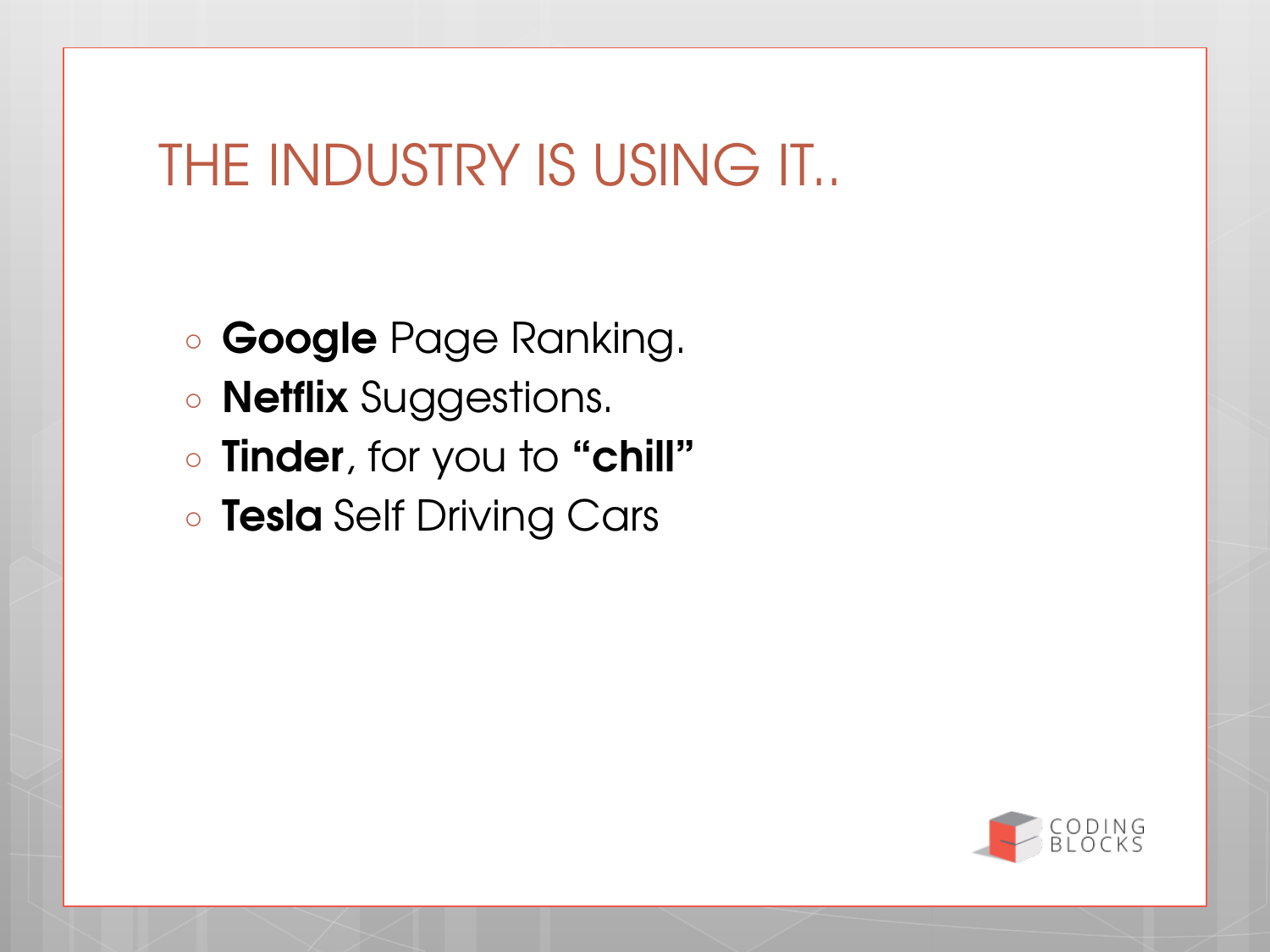

# THE INDUSTRY IS USING IT..
Google Page Ranking.
Netflix Suggestions.
Tinder, for you to “chill”
Tesla Self Driving Cars